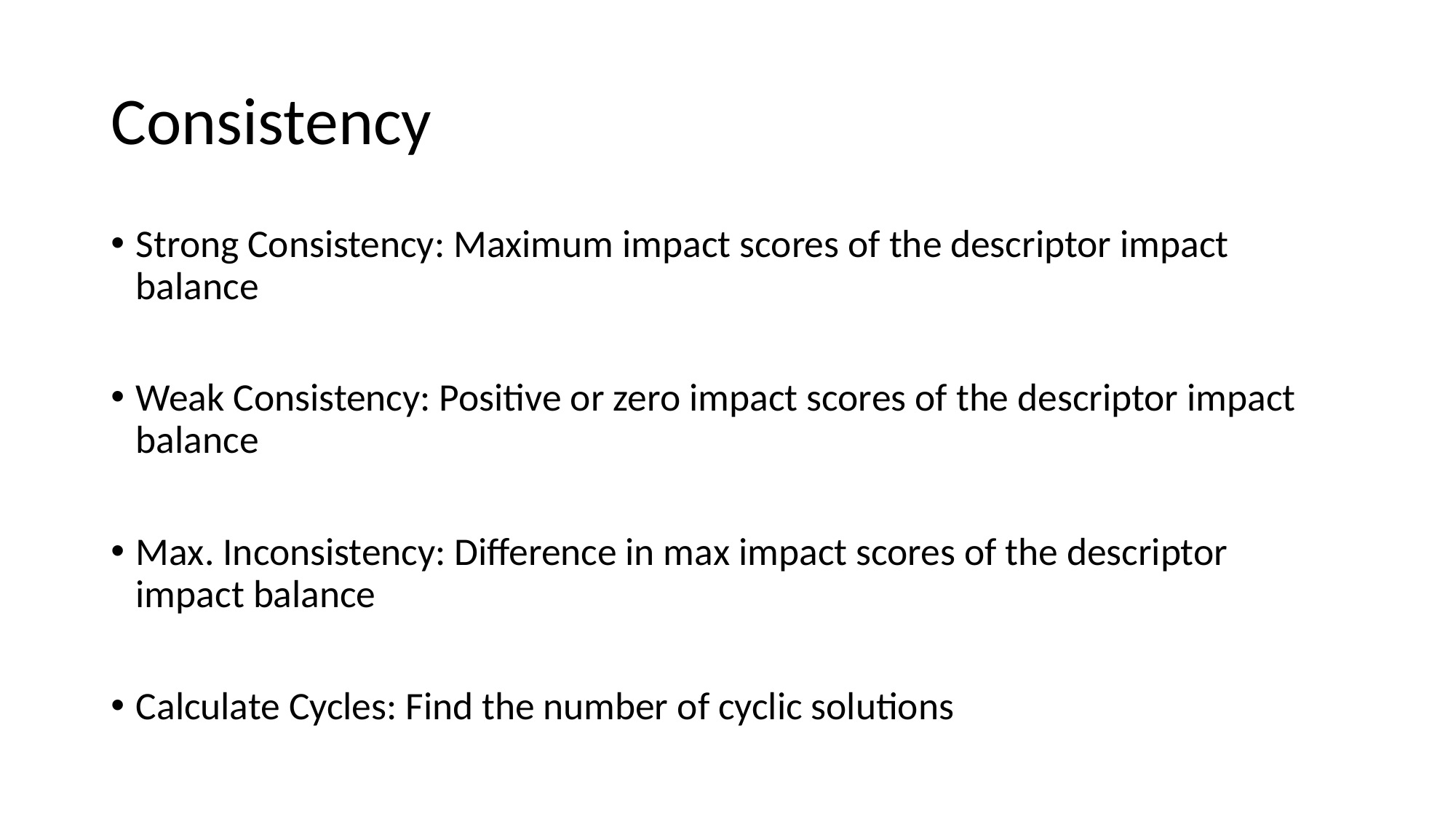

# Consistency
Strong Consistency: Maximum impact scores of the descriptor impact balance

Weak Consistency: Positive or zero impact scores of the descriptor impact balance

Max. Inconsistency: Difference in max impact scores of the descriptor impact balance

Calculate Cycles: Find the number of cyclic solutions